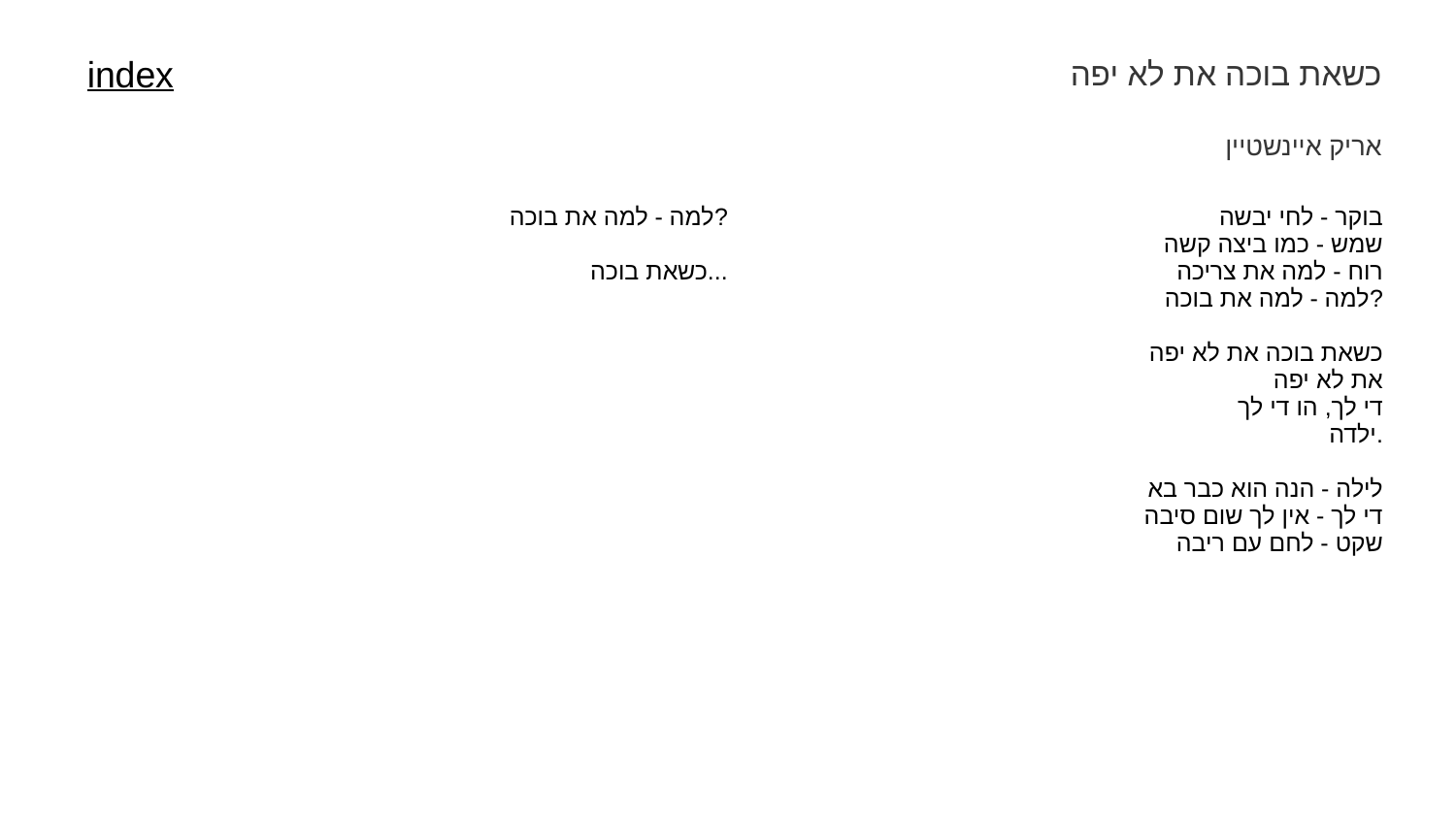

כשאת בוכה את לא יפה
index
אריק איינשטיין
| למה - למה את בוכה? כשאת בוכה... | בוקר - לחי יבשה שמש - כמו ביצה קשה רוח - למה את צריכה למה - למה את בוכה? כשאת בוכה את לא יפה את לא יפה די לך, הו די לך ילדה. לילה - הנה הוא כבר בא די לך - אין לך שום סיבה שקט - לחם עם ריבה |
| --- | --- |